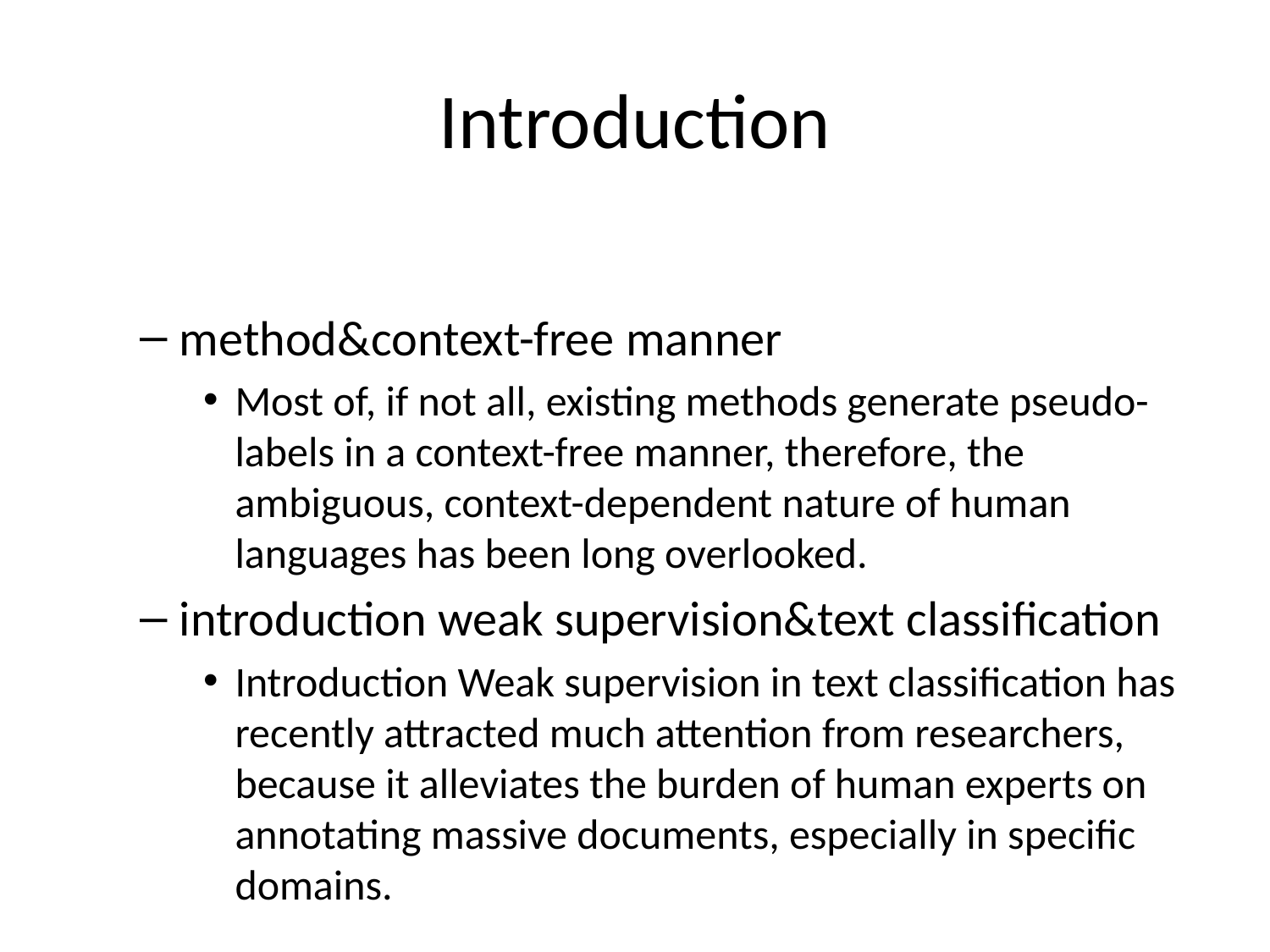

# Introduction

method&context-free manner
Most of, if not all, existing methods generate pseudo-labels in a context-free manner, therefore, the ambiguous, context-dependent nature of human languages has been long overlooked.
introduction weak supervision&text classification
Introduction Weak supervision in text classification has recently attracted much attention from researchers, because it alleviates the burden of human experts on annotating massive documents, especially in specific domains.